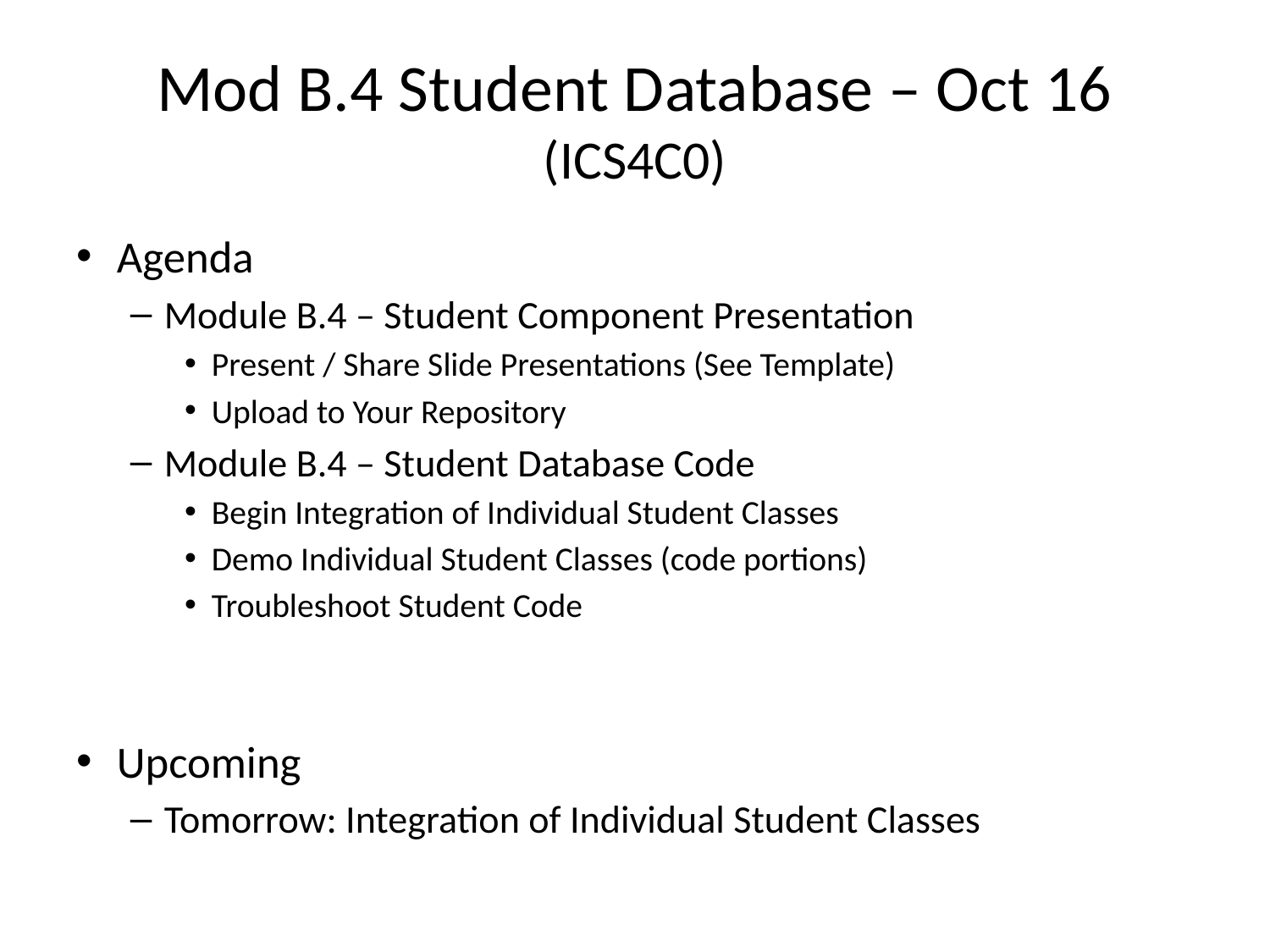

# Mod B.4 Student Database – Oct 16 (ICS4C0)
Agenda
Module B.4 – Student Component Presentation
Present / Share Slide Presentations (See Template)
Upload to Your Repository
Module B.4 – Student Database Code
Begin Integration of Individual Student Classes
Demo Individual Student Classes (code portions)
Troubleshoot Student Code

Upcoming
Tomorrow: Integration of Individual Student Classes